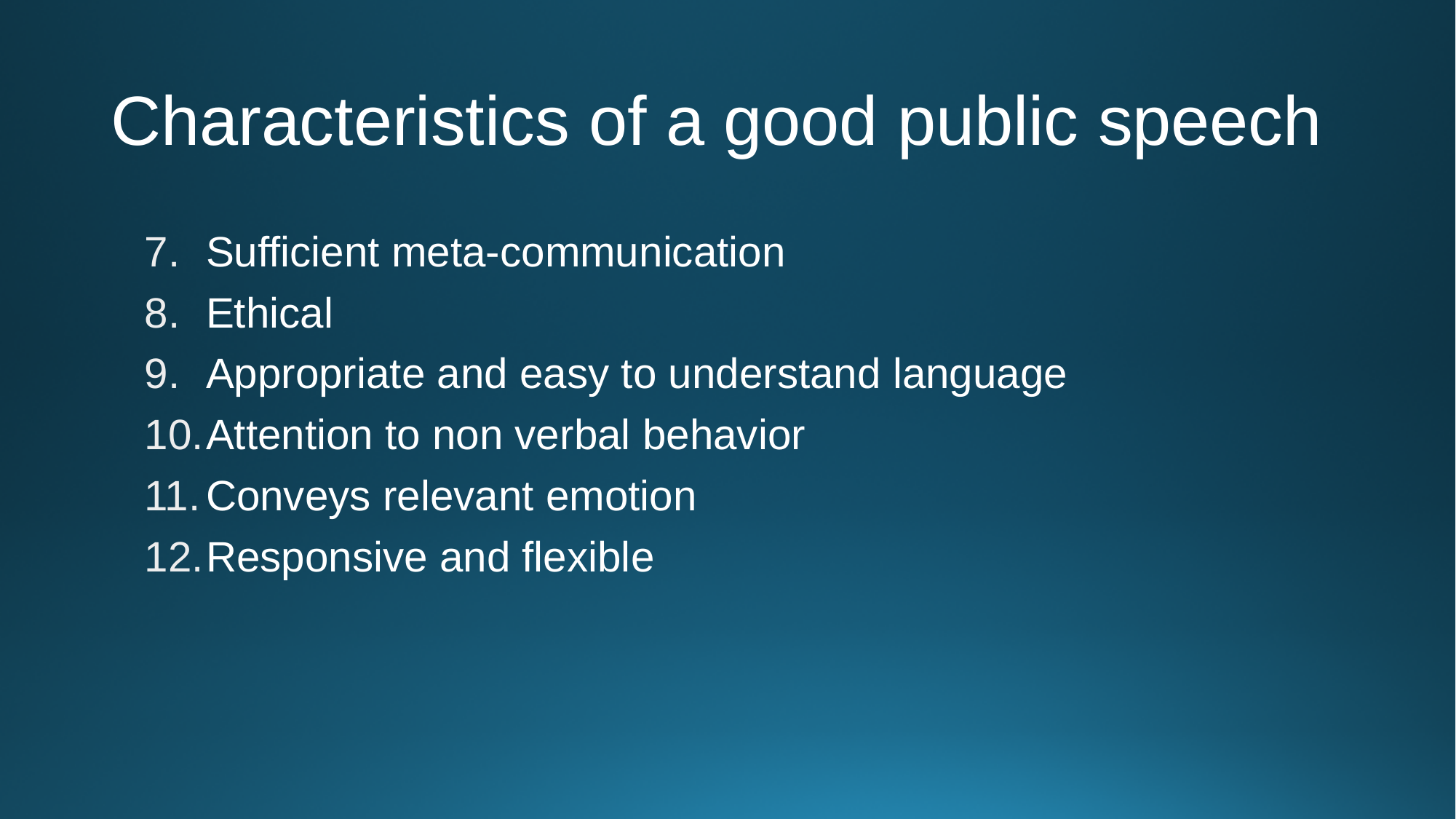

# Characteristics of a good public speech
Sufficient meta-communication
Ethical
Appropriate and easy to understand language
Attention to non verbal behavior
Conveys relevant emotion
Responsive and flexible